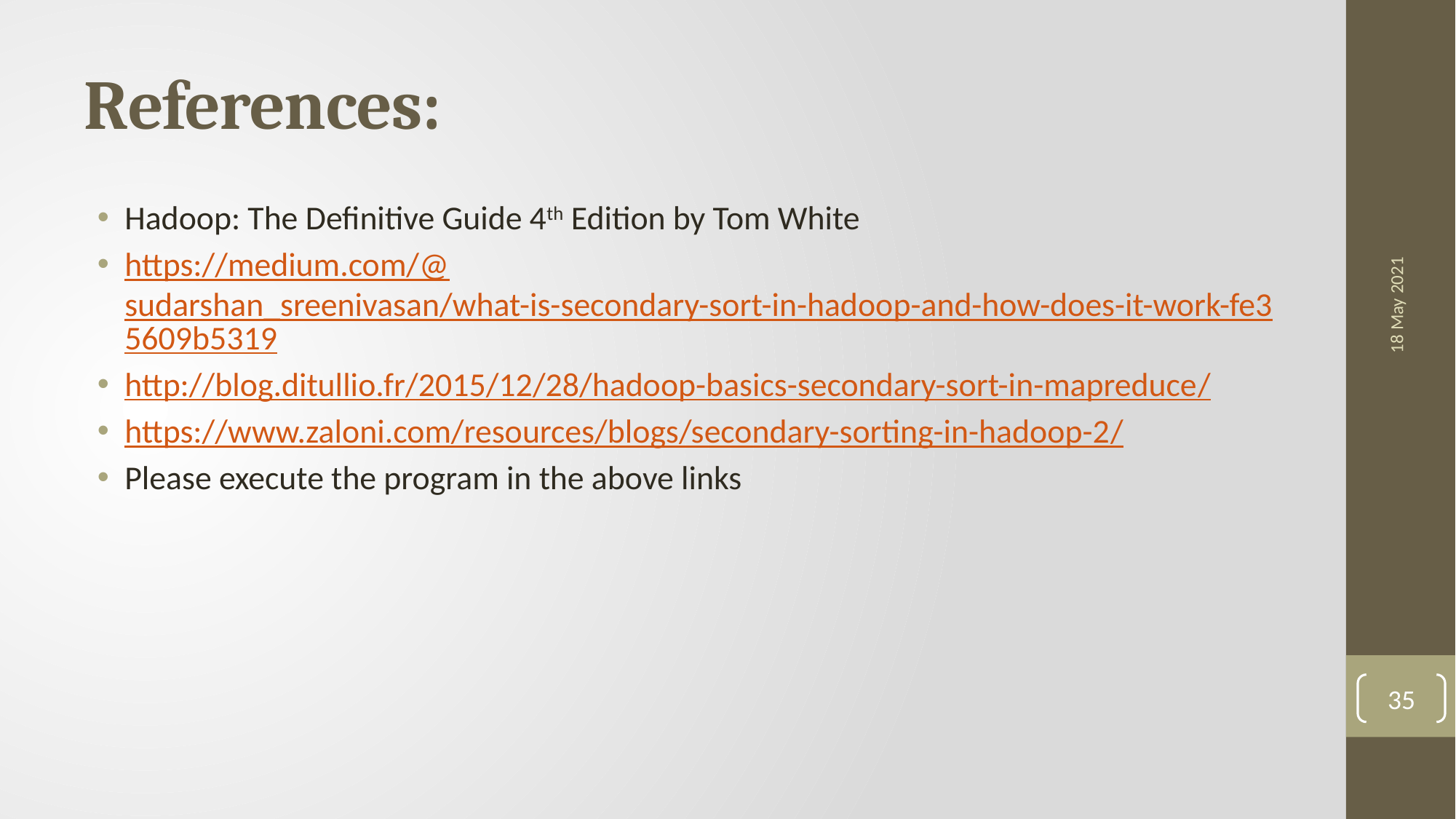

# References:
18 May 2021
Hadoop: The Definitive Guide 4th Edition by Tom White
https://medium.com/@sudarshan_sreenivasan/what-is-secondary-sort-in-hadoop-and-how-does-it-work-fe35609b5319
http://blog.ditullio.fr/2015/12/28/hadoop-basics-secondary-sort-in-mapreduce/
https://www.zaloni.com/resources/blogs/secondary-sorting-in-hadoop-2/
Please execute the program in the above links
35